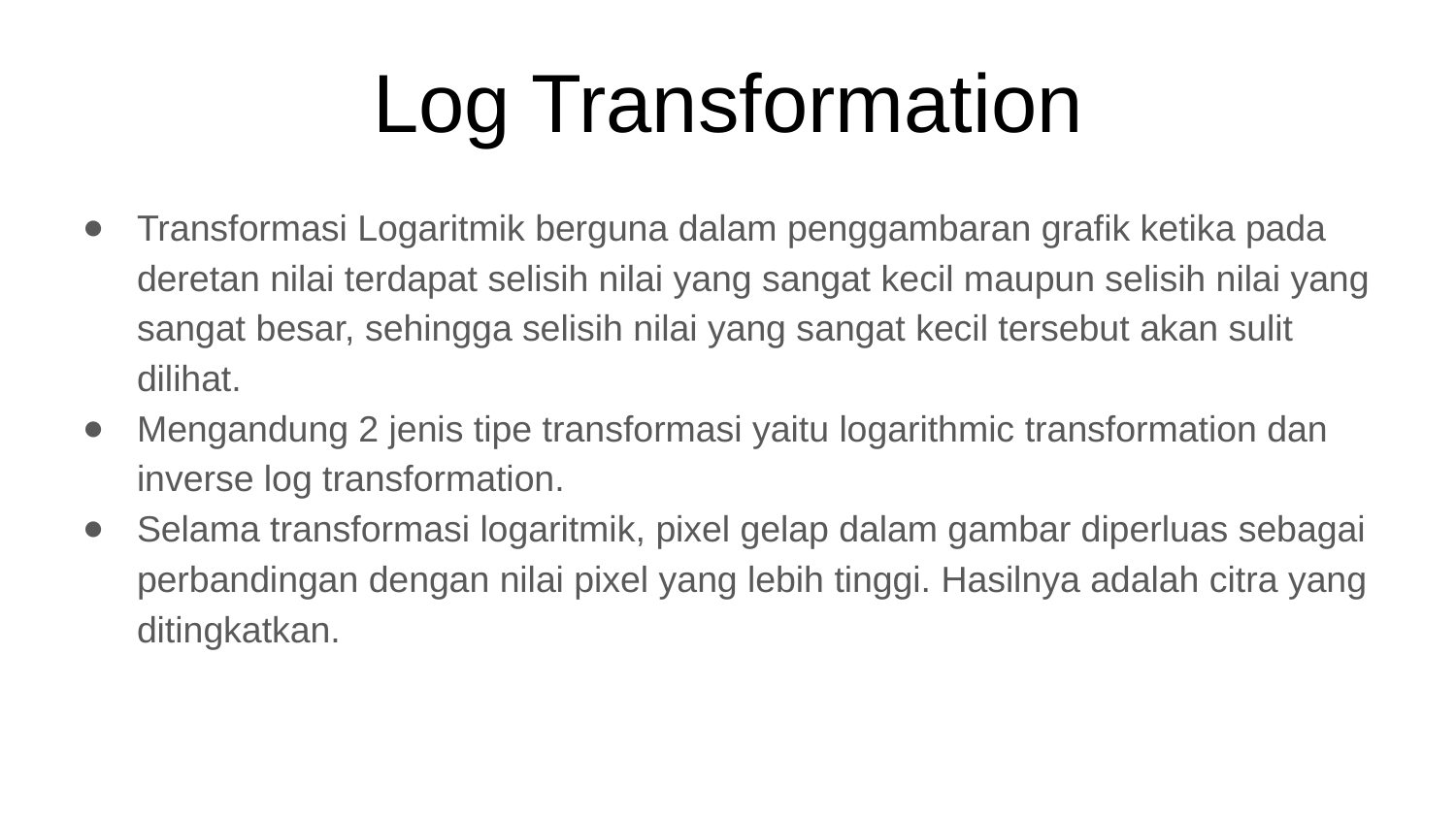

# Log Transformation
Transformasi Logaritmik berguna dalam penggambaran grafik ketika pada deretan nilai terdapat selisih nilai yang sangat kecil maupun selisih nilai yang sangat besar, sehingga selisih nilai yang sangat kecil tersebut akan sulit dilihat.
Mengandung 2 jenis tipe transformasi yaitu logarithmic transformation dan inverse log transformation.
Selama transformasi logaritmik, pixel gelap dalam gambar diperluas sebagai perbandingan dengan nilai pixel yang lebih tinggi. Hasilnya adalah citra yang ditingkatkan.